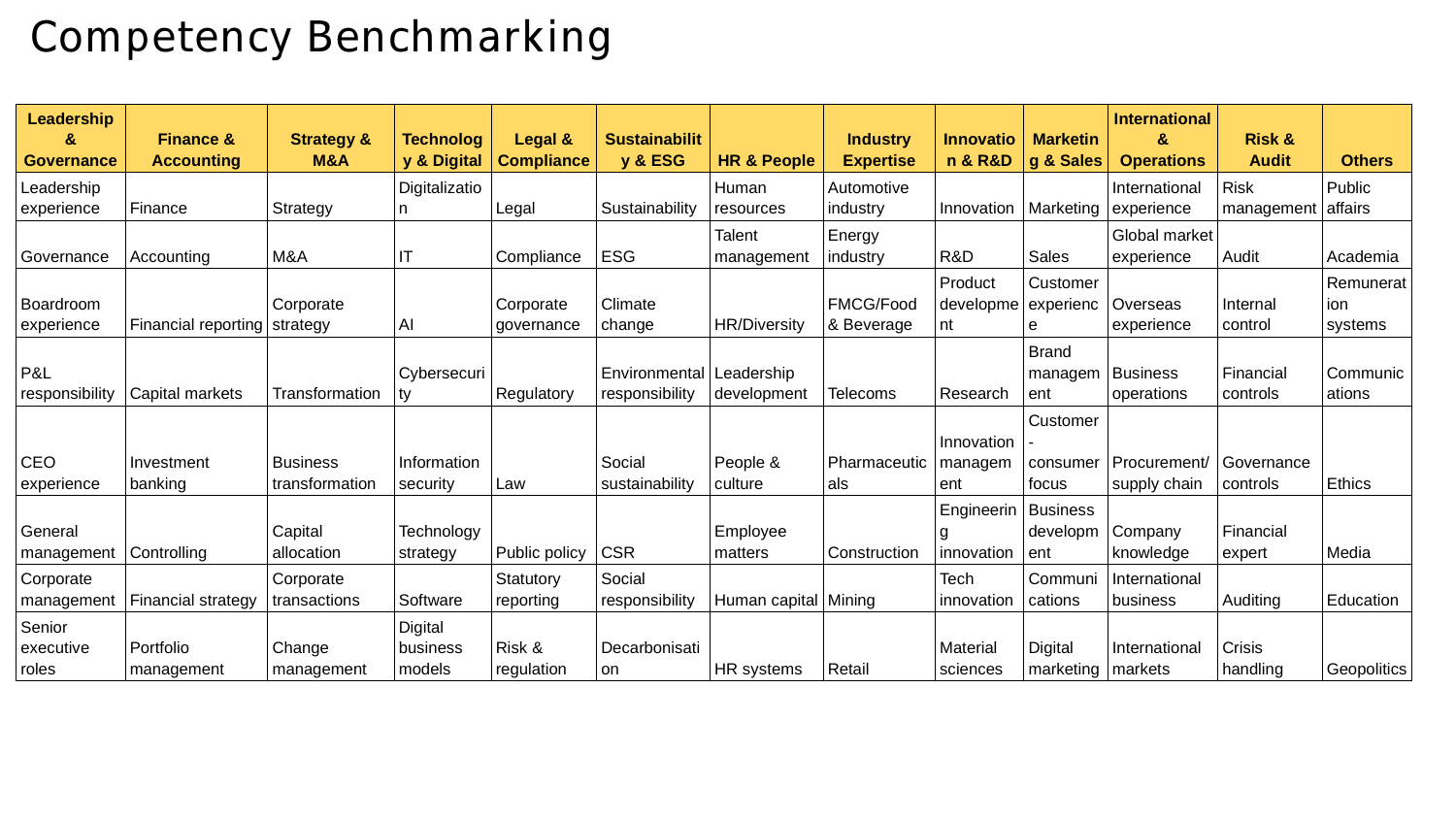

Competency Benchmarking
| Leadership & Governance | Finance & Accounting | Strategy & M&A | Technology & Digital | Legal & Compliance | Sustainability & ESG | HR & People | Industry Expertise | Innovation & R&D | Marketing & Sales | International & Operations | Risk & Audit | Others |
| --- | --- | --- | --- | --- | --- | --- | --- | --- | --- | --- | --- | --- |
| Leadership experience | Finance | Strategy | Digitalization | Legal | Sustainability | Human resources | Automotive industry | Innovation | Marketing | International experience | Risk management | Public affairs |
| Governance | Accounting | M&A | IT | Compliance | ESG | Talent management | Energy industry | R&D | Sales | Global market experience | Audit | Academia |
| Boardroom experience | Financial reporting | Corporate strategy | AI | Corporate governance | Climate change | HR/Diversity | FMCG/Food & Beverage | Product development | Customer experience | Overseas experience | Internal control | Remuneration systems |
| P&L responsibility | Capital markets | Transformation | Cybersecurity | Regulatory | Environmental responsibility | Leadership development | Telecoms | Research | Brand management | Business operations | Financial controls | Communications |
| CEO experience | Investment banking | Business transformation | Information security | Law | Social sustainability | People & culture | Pharmaceuticals | Innovation management | Customer-consumer focus | Procurement/supply chain | Governance controls | Ethics |
| General management | Controlling | Capital allocation | Technology strategy | Public policy | CSR | Employee matters | Construction | Engineering innovation | Business development | Company knowledge | Financial expert | Media |
| Corporate management | Financial strategy | Corporate transactions | Software | Statutory reporting | Social responsibility | Human capital | Mining | Tech innovation | Communications | International business | Auditing | Education |
| Senior executive roles | Portfolio management | Change management | Digital business models | Risk & regulation | Decarbonisation | HR systems | Retail | Material sciences | Digital marketing | International markets | Crisis handling | Geopolitics |